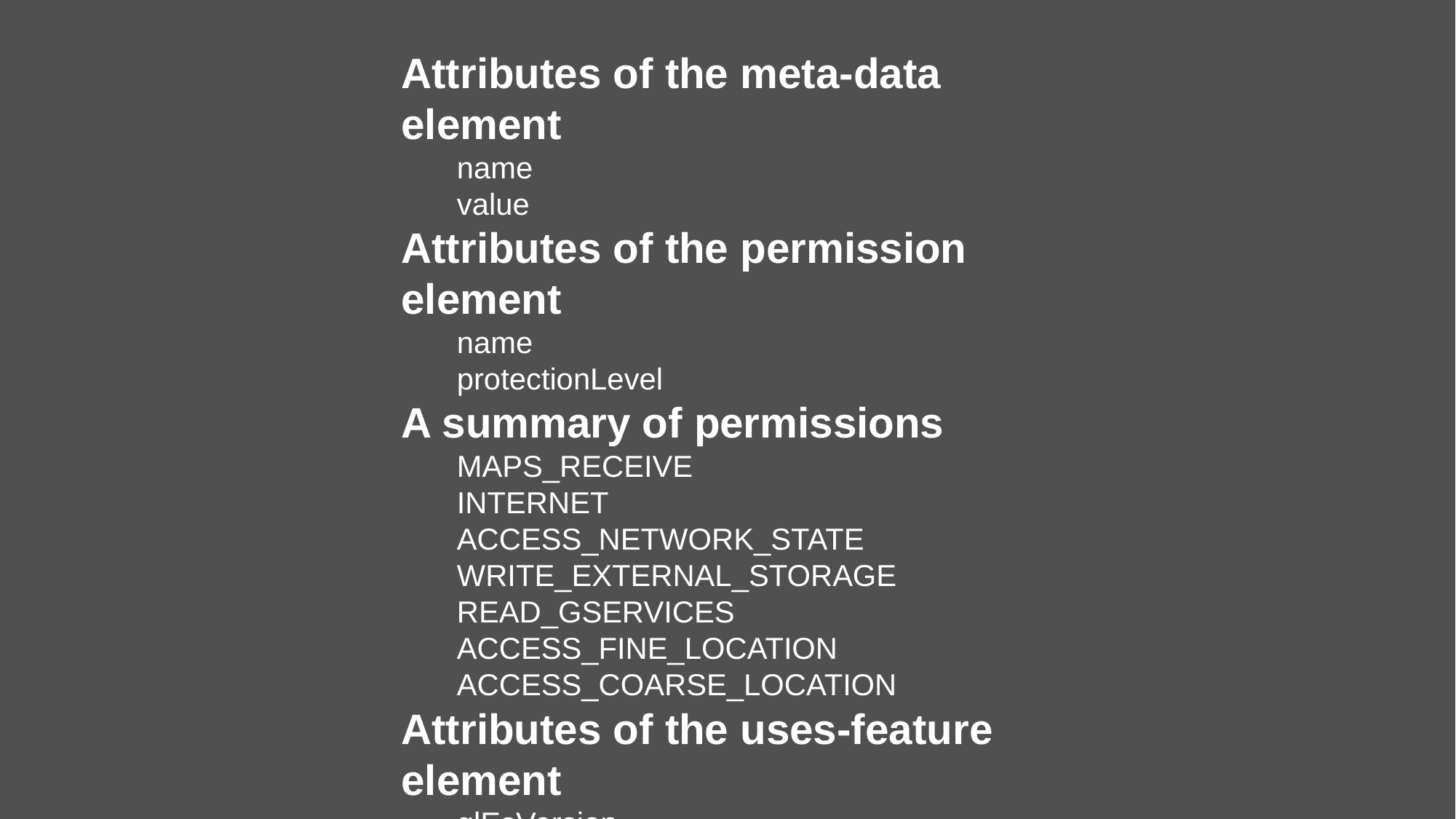

Attributes of the meta-data element
name
value
Attributes of the permission element
name
protectionLevel
A summary of permissions
MAPS_RECEIVE
INTERNET
ACCESS_NETWORK_STATE
WRITE_EXTERNAL_STORAGE
READ_GSERVICES
ACCESS_FINE_LOCATION
ACCESS_COARSE_LOCATION
Attributes of the uses-feature element
glEsVersion
required